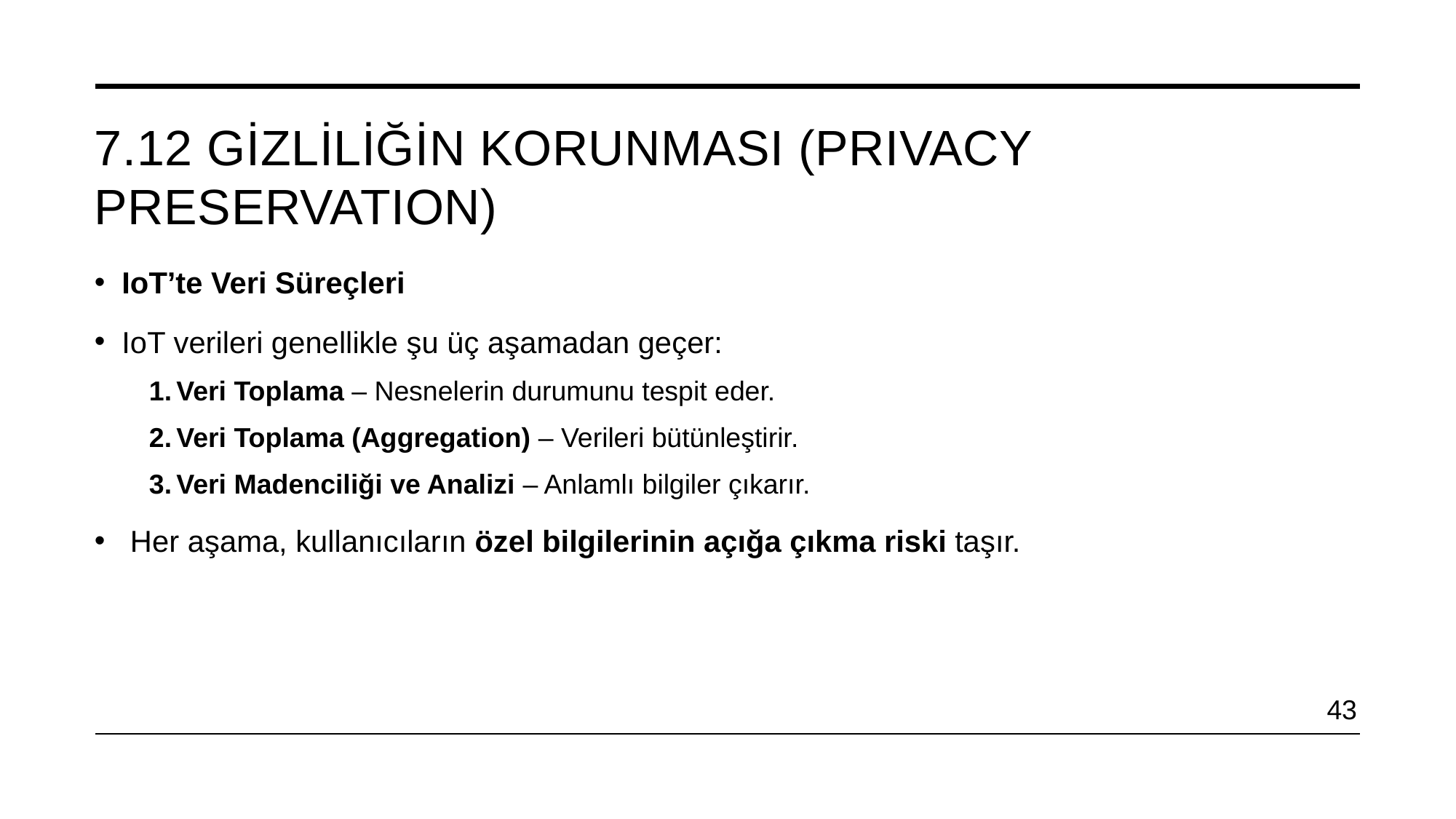

# 7.12 Gizliliğin Korunması (PrIvacy Preservatıon)
IoT’te Veri Süreçleri
IoT verileri genellikle şu üç aşamadan geçer:
Veri Toplama – Nesnelerin durumunu tespit eder.
Veri Toplama (Aggregation) – Verileri bütünleştirir.
Veri Madenciliği ve Analizi – Anlamlı bilgiler çıkarır.
 Her aşama, kullanıcıların özel bilgilerinin açığa çıkma riski taşır.

43